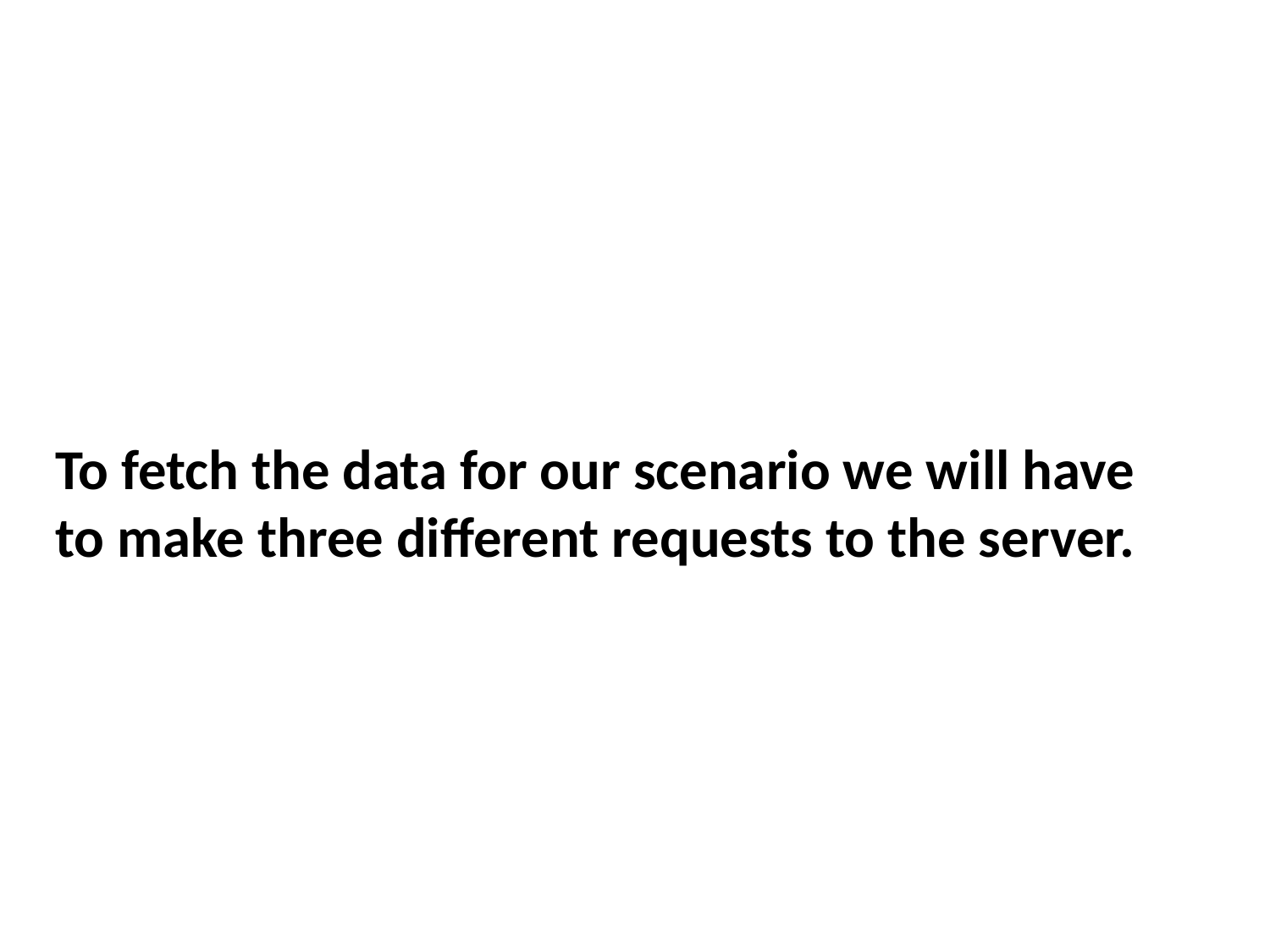

To fetch the data for our scenario we will have to make three different requests to the server.